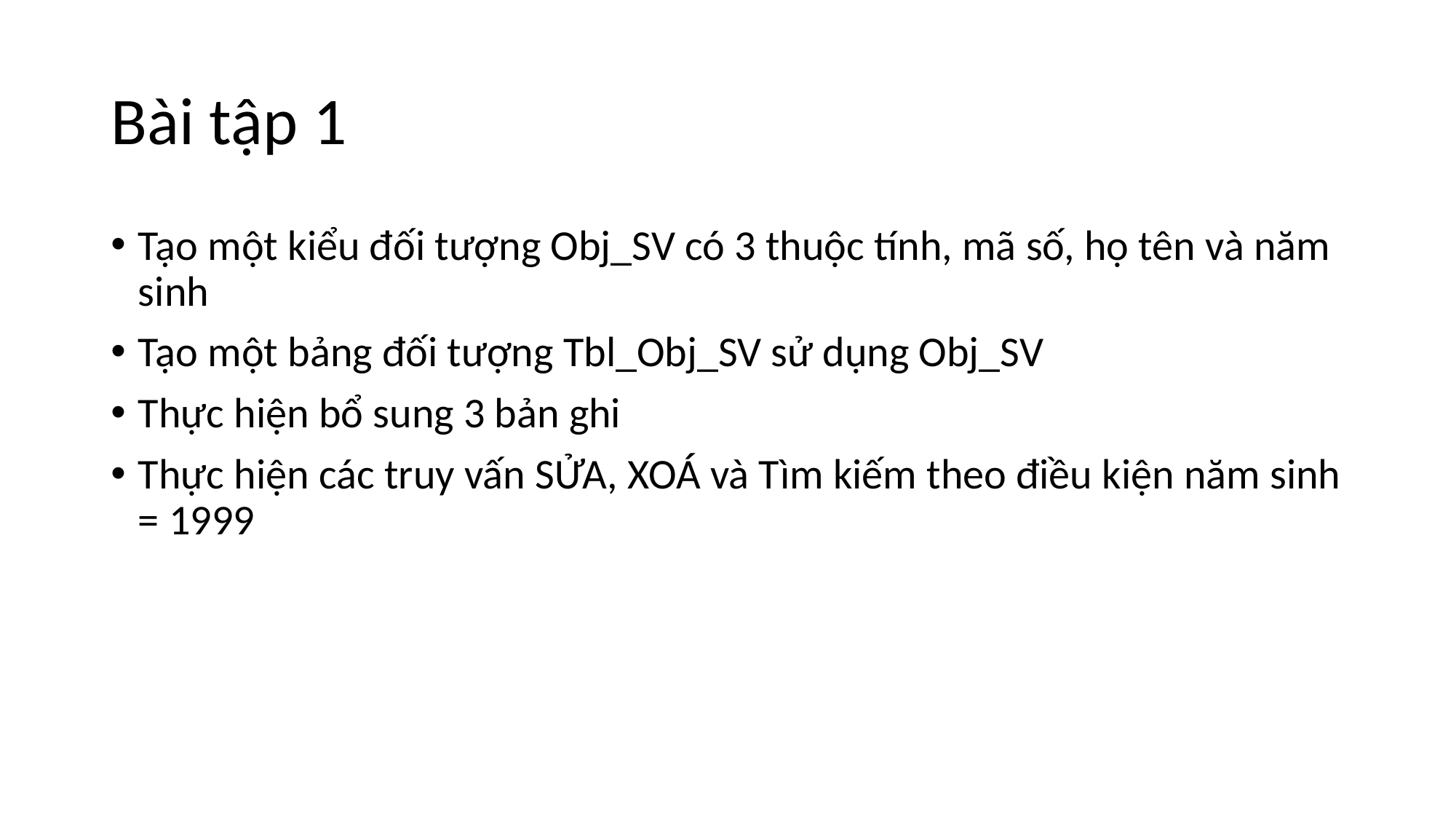

# Bài tập 1
Tạo một kiểu đối tượng Obj_SV có 3 thuộc tính, mã số, họ tên và năm sinh
Tạo một bảng đối tượng Tbl_Obj_SV sử dụng Obj_SV
Thực hiện bổ sung 3 bản ghi
Thực hiện các truy vấn SỬA, XOÁ và Tìm kiếm theo điều kiện năm sinh = 1999